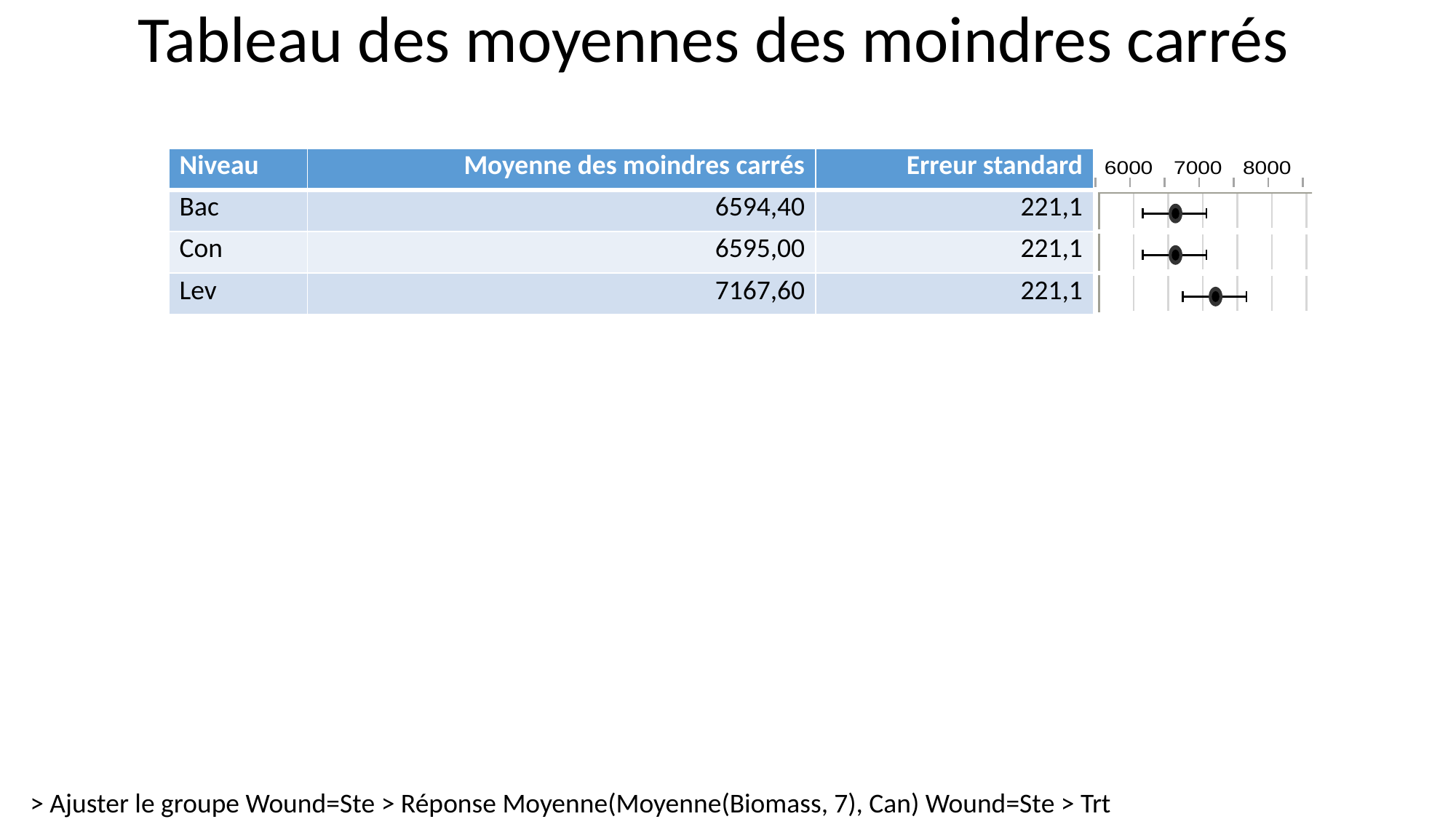

# Tableau des moyennes des moindres carrés
| Niveau | Moyenne des moindres carrés | Erreur standard |  |
| --- | --- | --- | --- |
| Bac | 6594,40 | 221,1 |  |
| Con | 6595,00 | 221,1 |  |
| Lev | 7167,60 | 221,1 |  |
> Ajuster le groupe Wound=Ste > Réponse Moyenne(Moyenne(Biomass, 7), Can) Wound=Ste > Trt